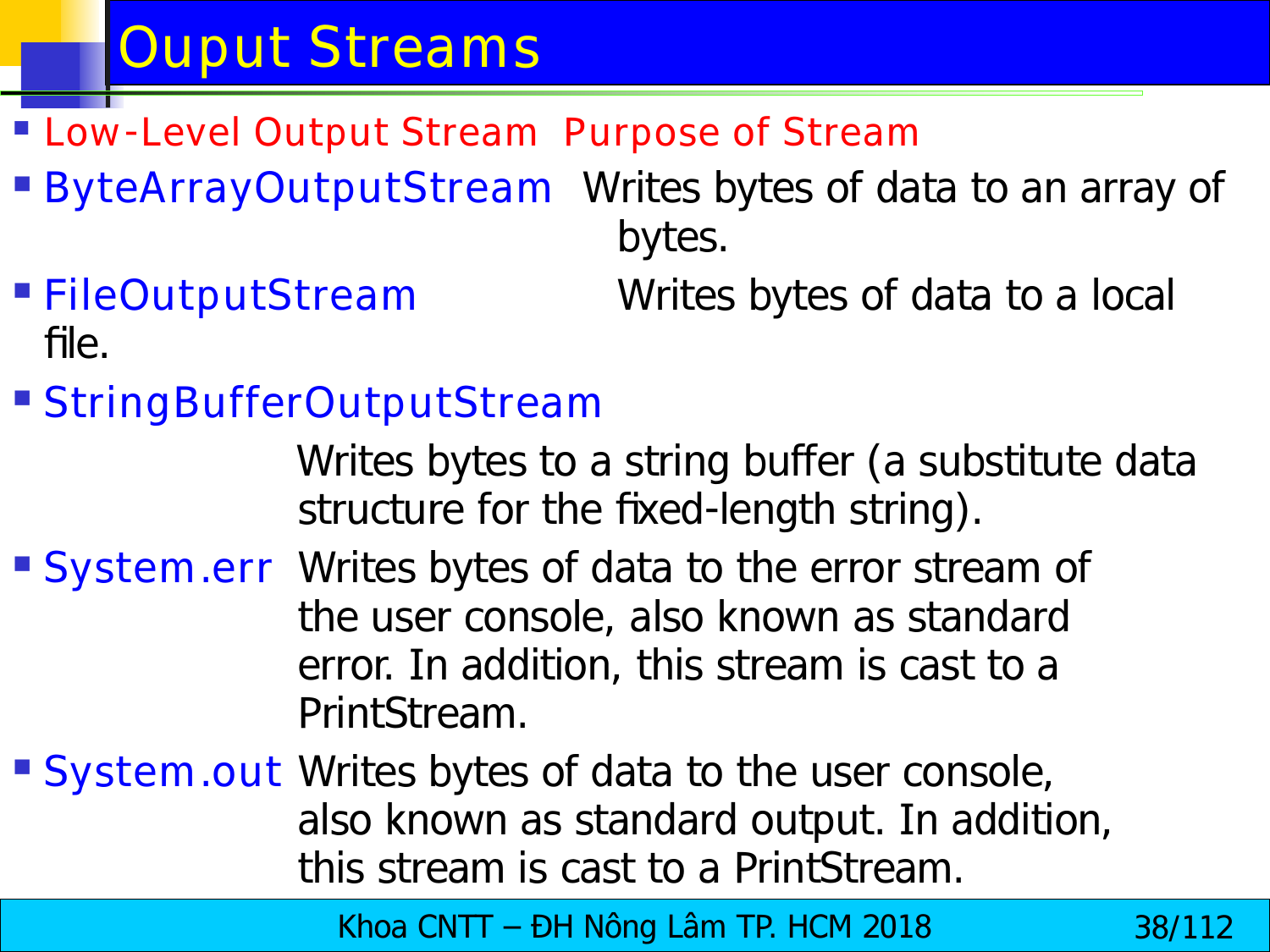

# Ouput Streams
Low-Level Output Stream	 Purpose of Stream
ByteArrayOutputStream  Writes bytes of data to an array of 				     bytes.
FileOutputStream 	     Writes bytes of data to a local file.
StringBufferOutputStream
   Writes bytes to a string buffer (a substitute data structure for the fixed-length string).
System.err 	Writes bytes of data to the error stream of 			the user console, also known as standard 			error. In addition, this stream is cast to a 			PrintStream.
System.out 	Writes bytes of data to the user console, 			also known as standard output. In addition, 			this stream is cast to a PrintStream.